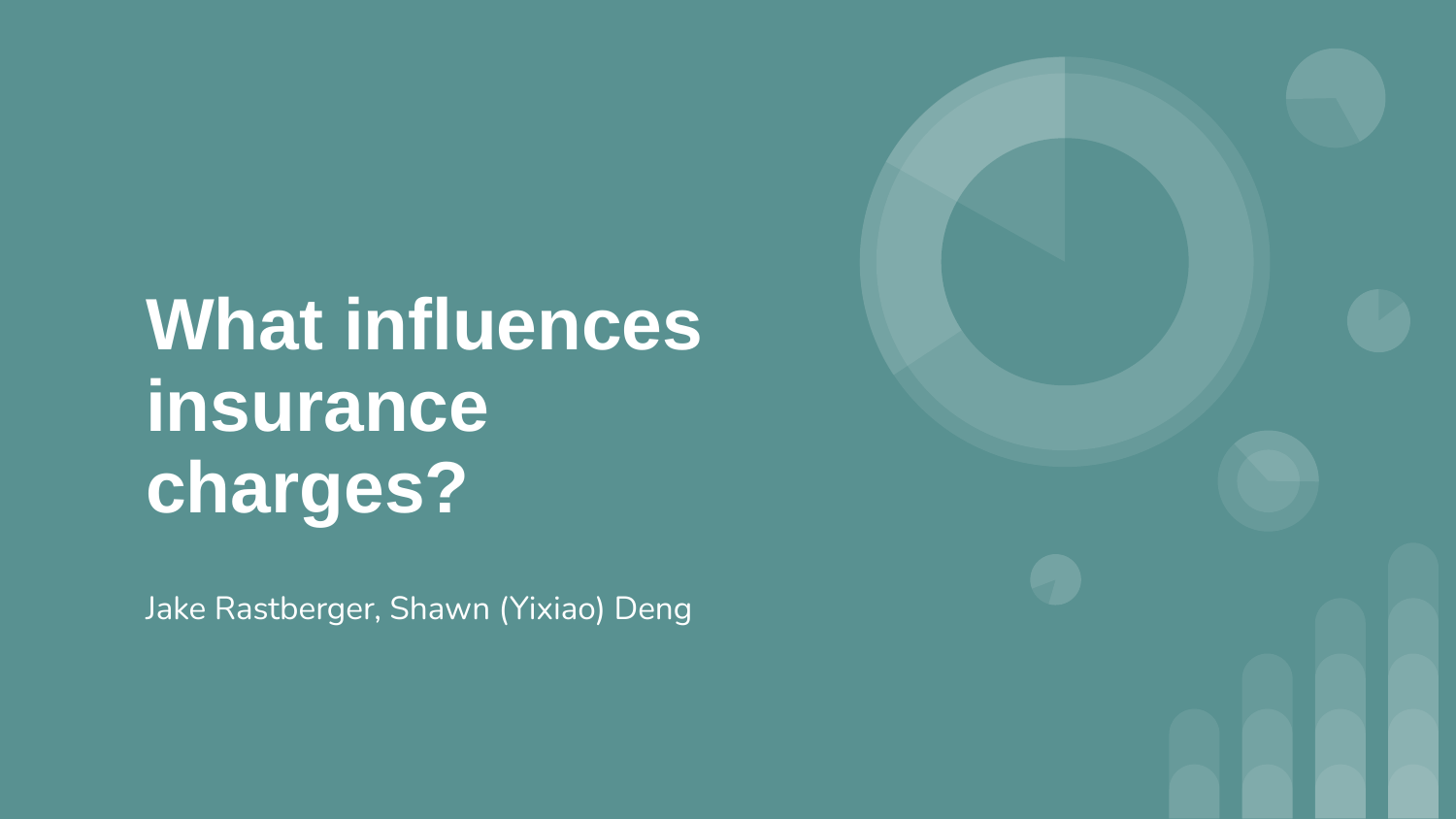

# What influences insurance charges?
Jake Rastberger, Shawn (Yixiao) Deng